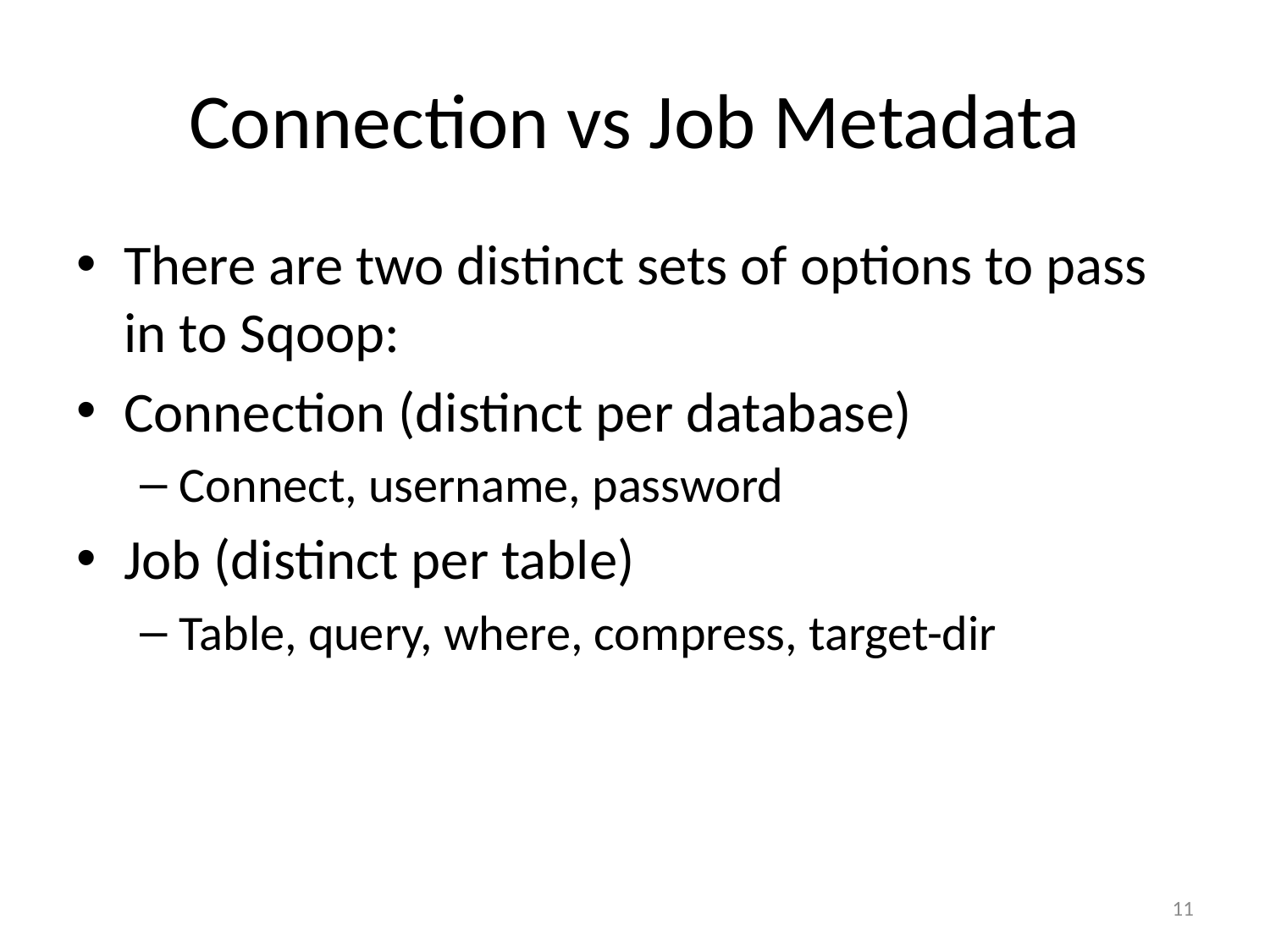

# Connection vs Job Metadata
There are two distinct sets of options to pass in to Sqoop:
Connection (distinct per database)
Connect, username, password
Job (distinct per table)
Table, query, where, compress, target-dir
11